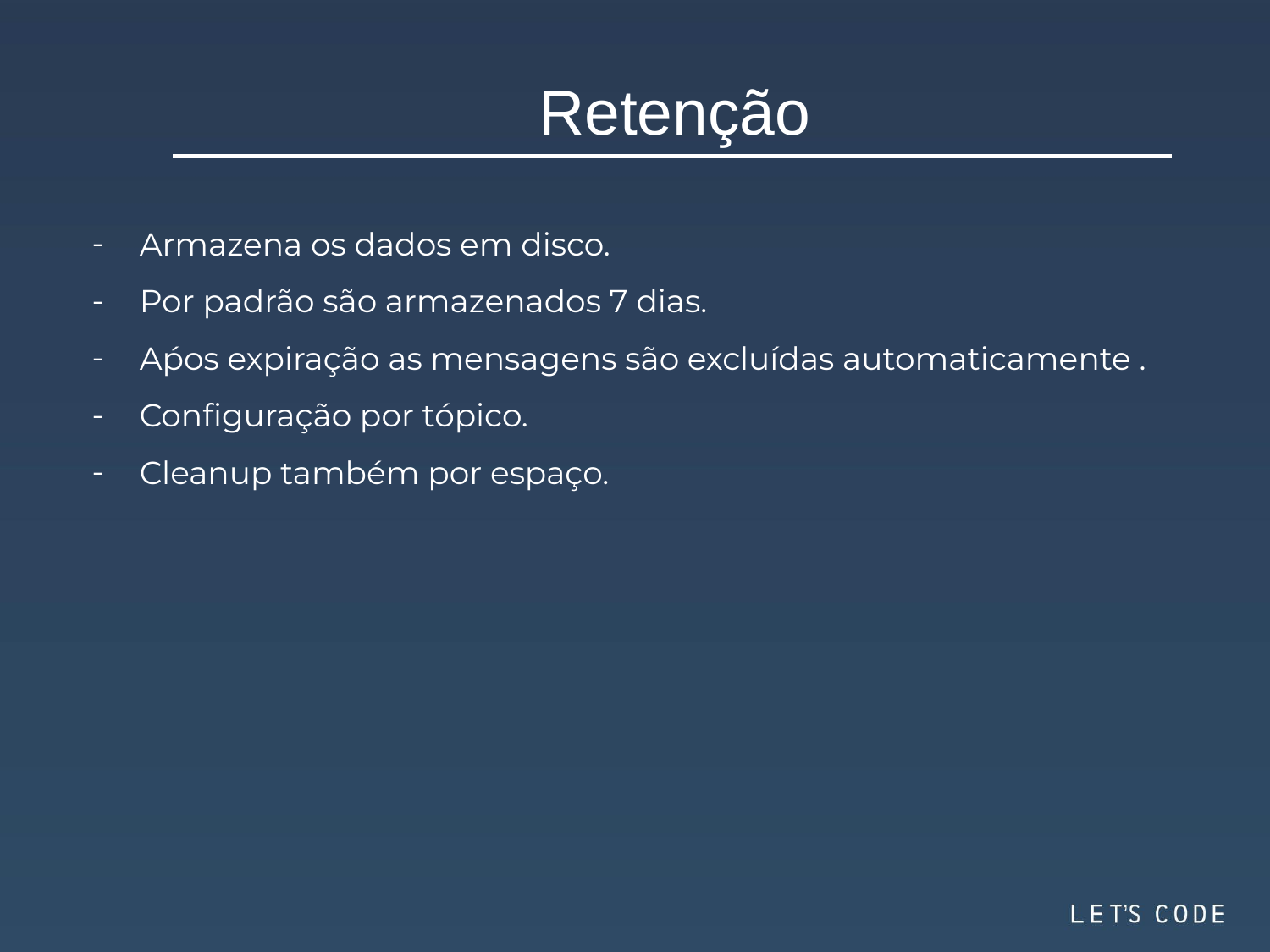

Retenção
Armazena os dados em disco.
Por padrão são armazenados 7 dias.
Aṕos expiração as mensagens são excluídas automaticamente .
Configuração por tópico.
Cleanup também por espaço.